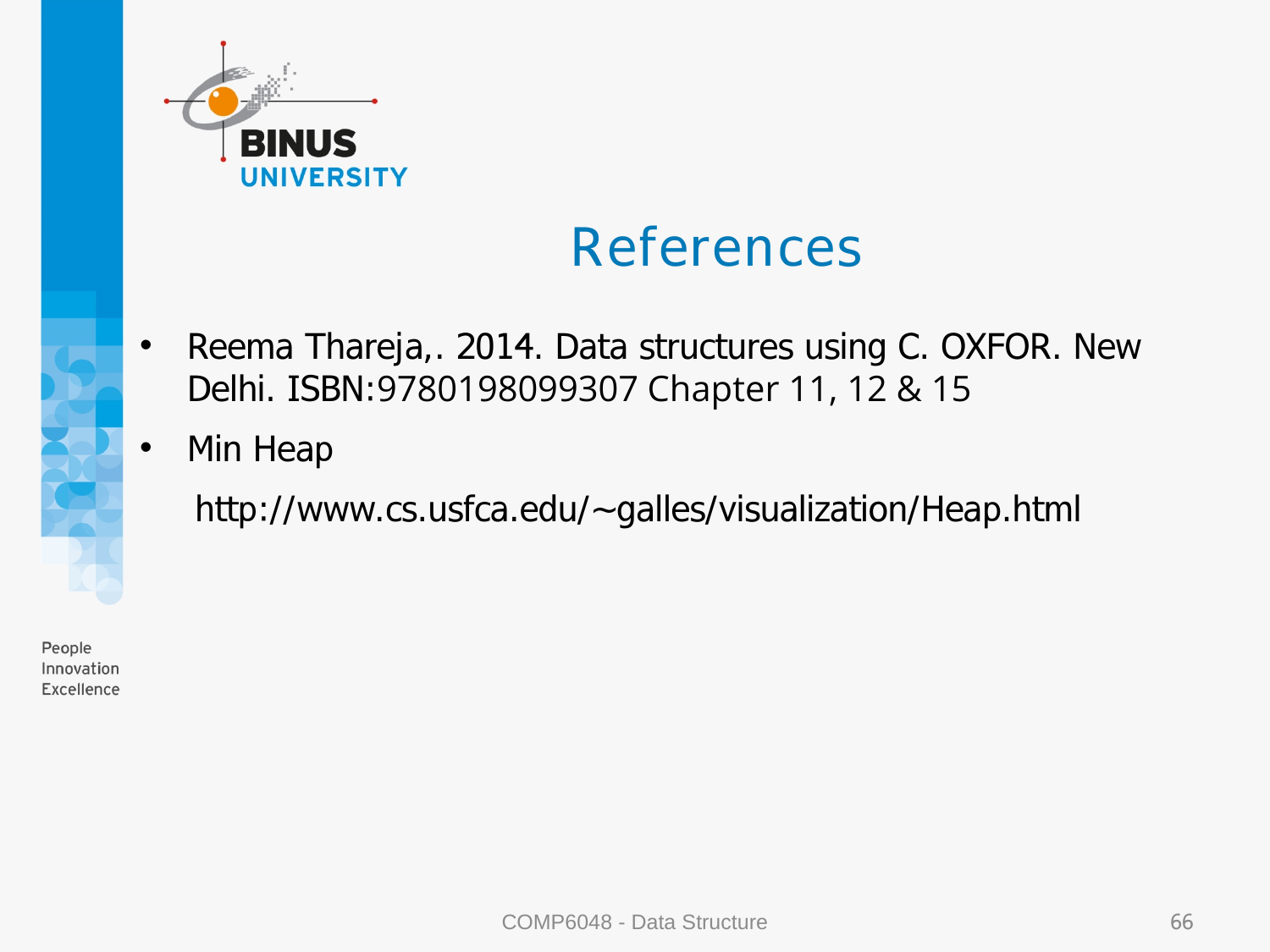

# References
Reema Thareja,. 2014. Data structures using C. OXFOR. New Delhi. ISBN:9780198099307 Chapter 11, 12 & 15
Min Heap
http://www.cs.usfca.edu/~galles/visualization/Heap.html

COMP6048 - Data Structure
66